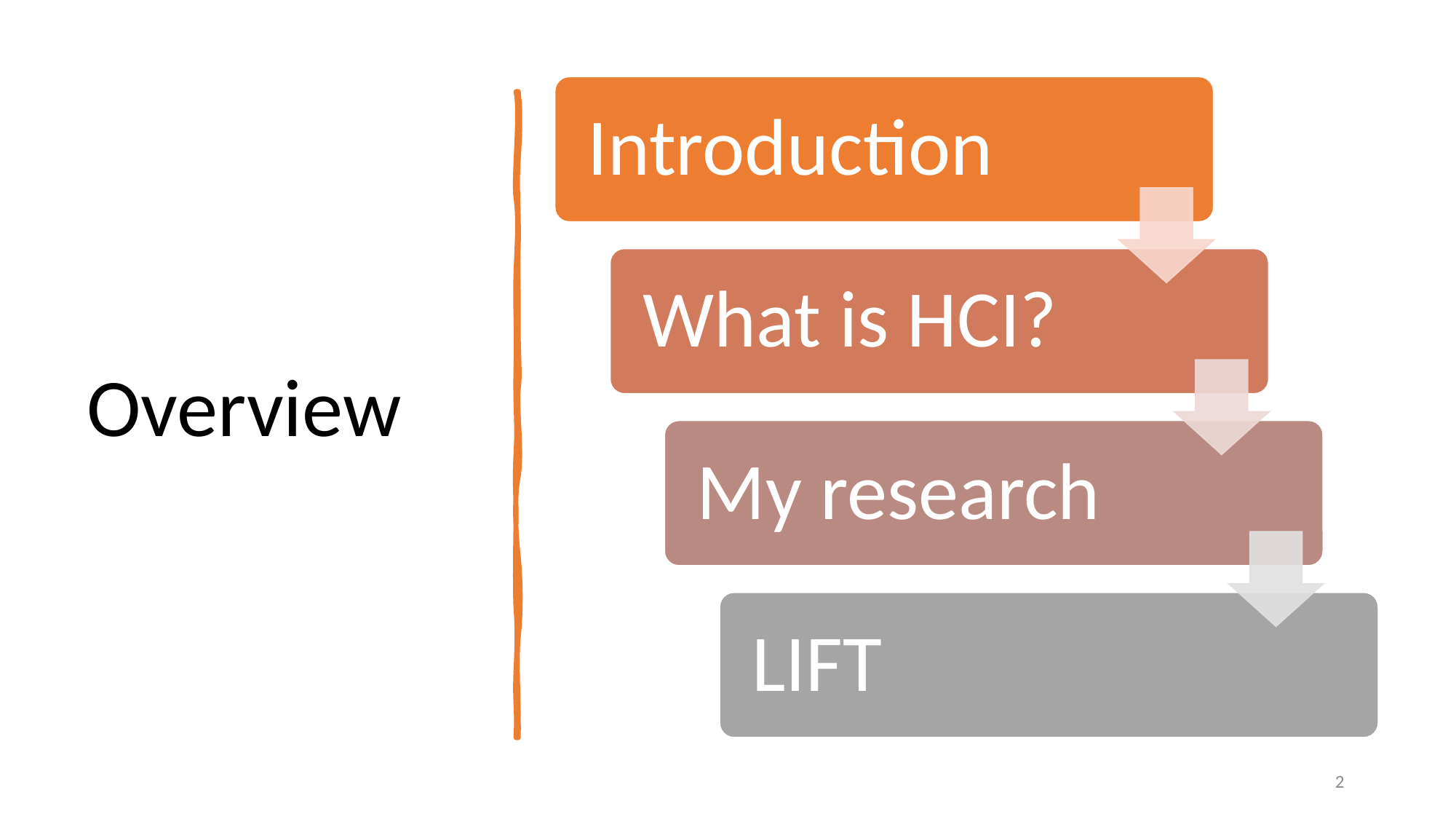

Introduction
What is HCI?
My research
LIFT

# Overview

2